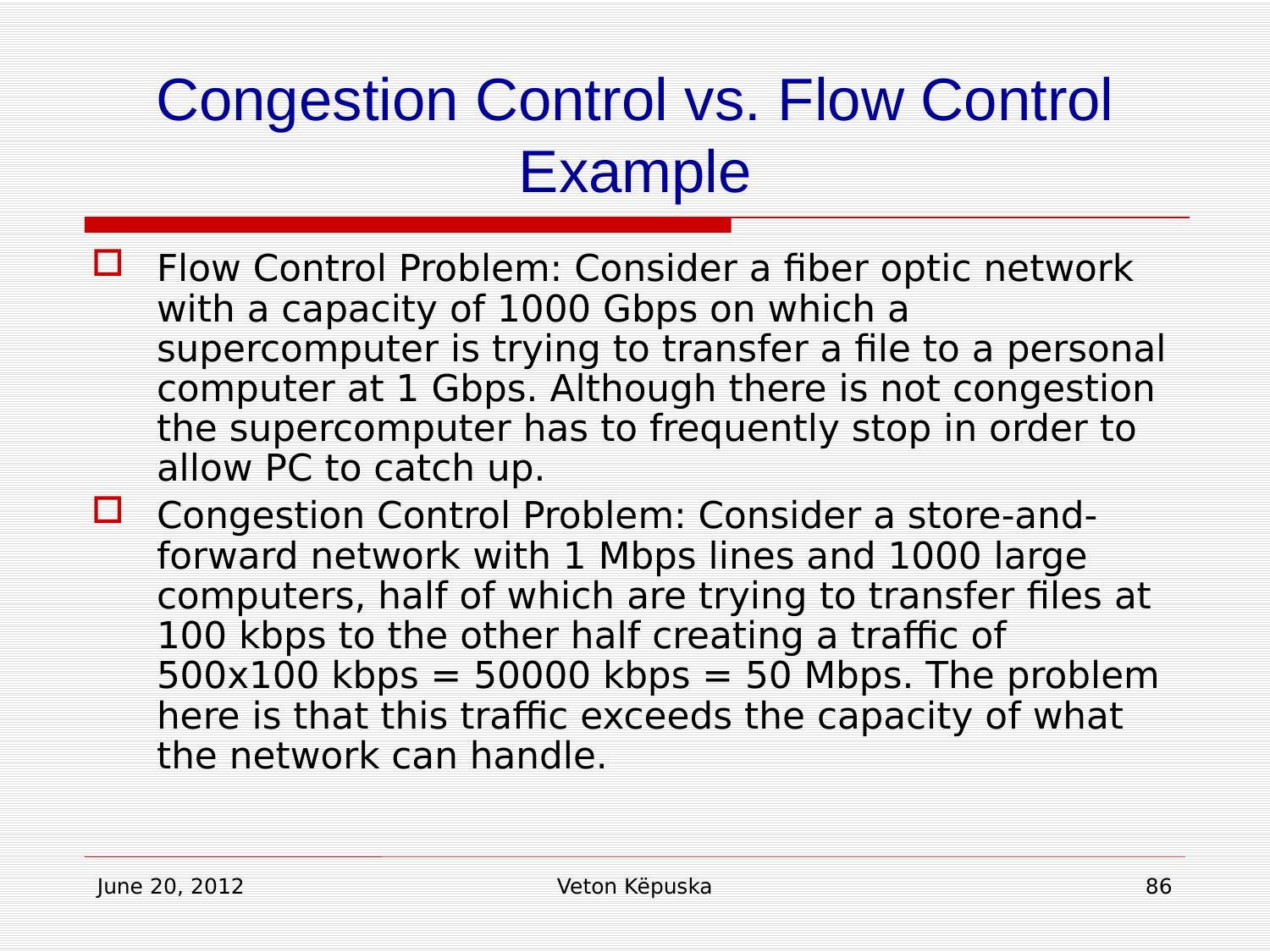

# Congestion Control vs. Flow Control Example
Flow Control Problem: Consider a fiber optic network with a capacity of 1000 Gbps on which a supercomputer is trying to transfer a file to a personal computer at 1 Gbps. Although there is not congestion the supercomputer has to frequently stop in order to allow PC to catch up.
Congestion Control Problem: Consider a store-and-forward network with 1 Mbps lines and 1000 large computers, half of which are trying to transfer files at 100 kbps to the other half creating a traffic of 500x100 kbps = 50000 kbps = 50 Mbps. The problem here is that this traffic exceeds the capacity of what the network can handle.
June 20, 2012
Veton Këpuska
86